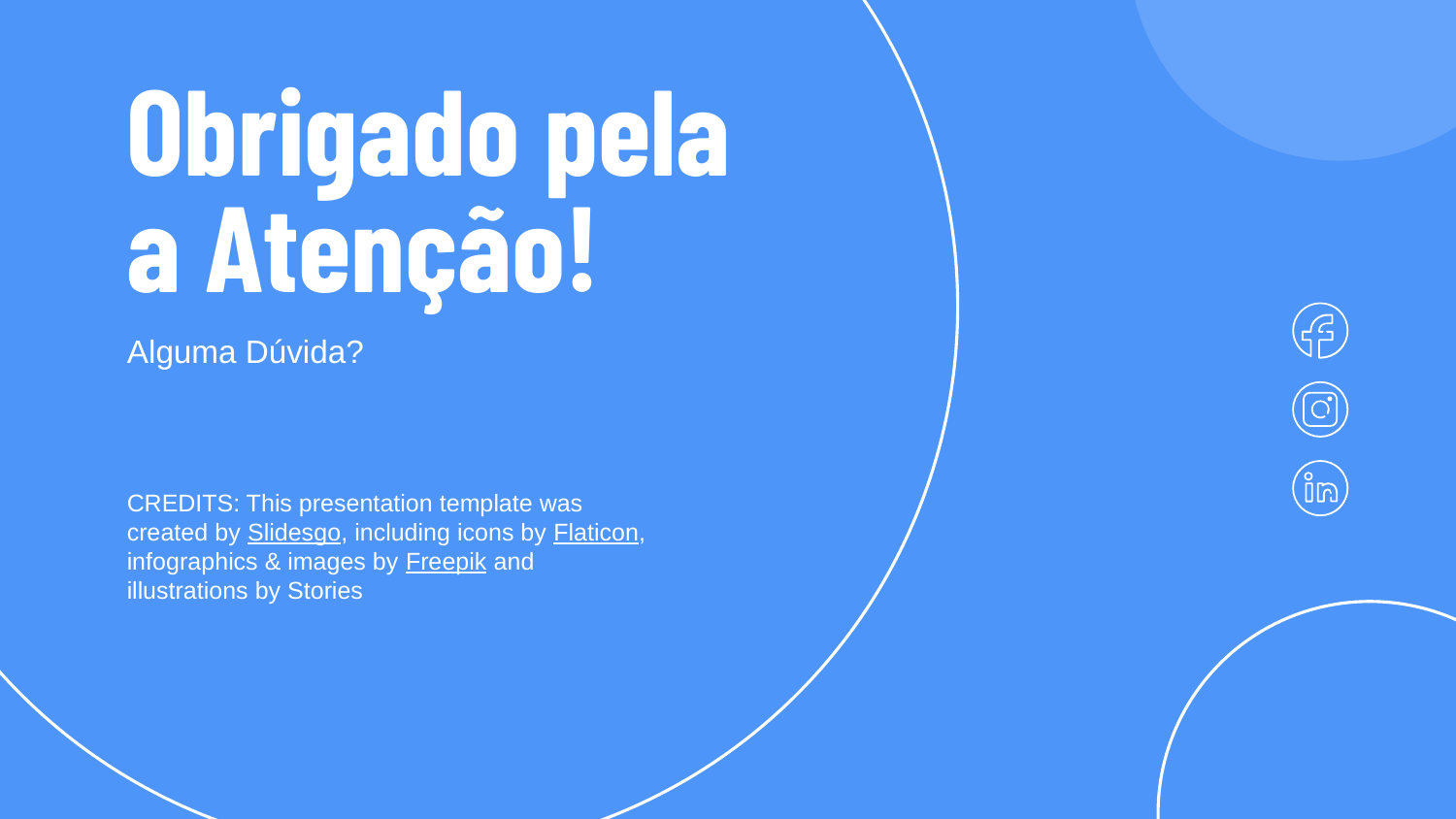

# Obrigado pela  a Atenção!

Alguma Dúvida?